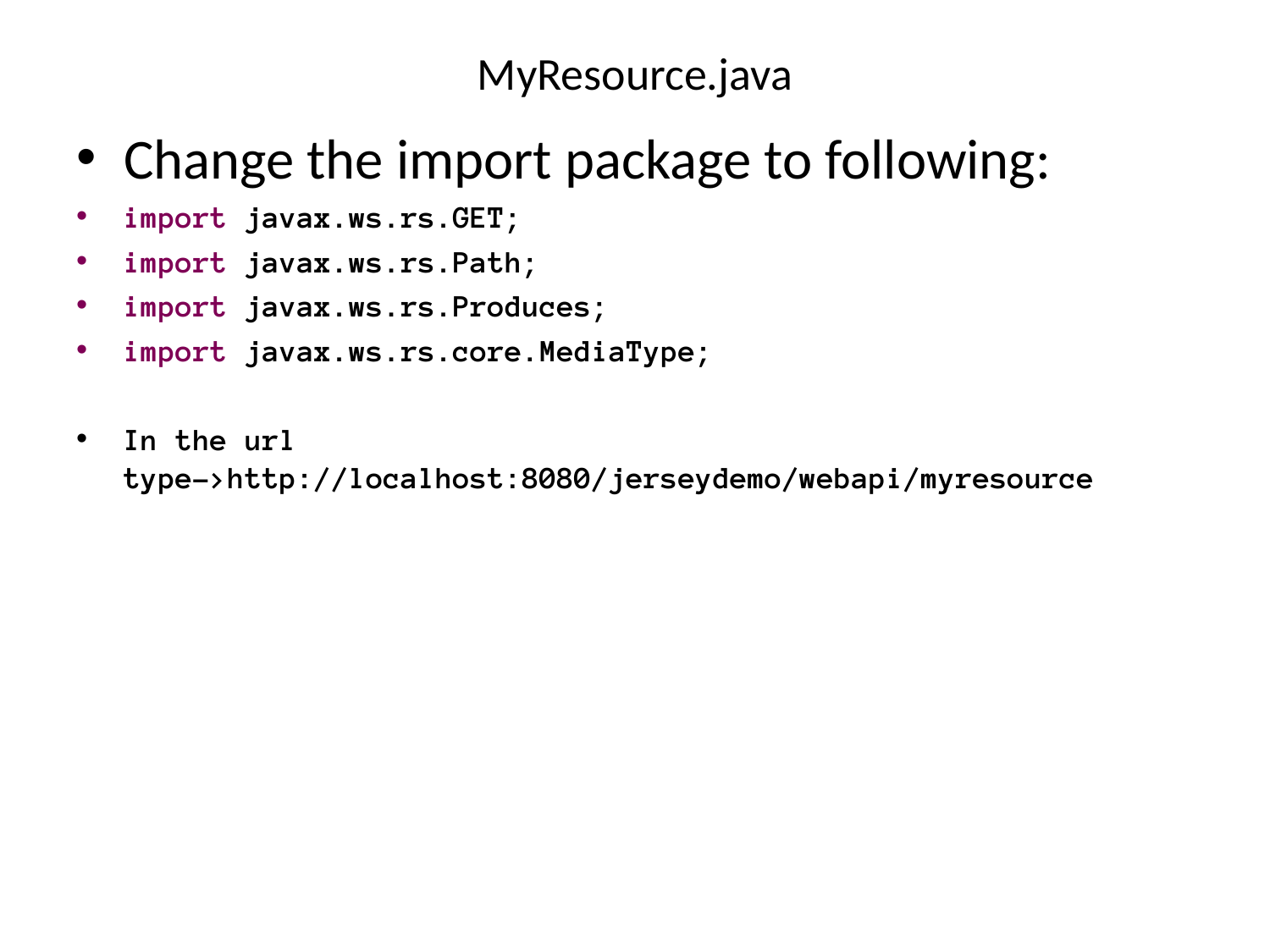

# MyResource.java
Change the import package to following:
import javax.ws.rs.GET;
import javax.ws.rs.Path;
import javax.ws.rs.Produces;
import javax.ws.rs.core.MediaType;

In the url type->http://localhost:8080/jerseydemo/webapi/myresource